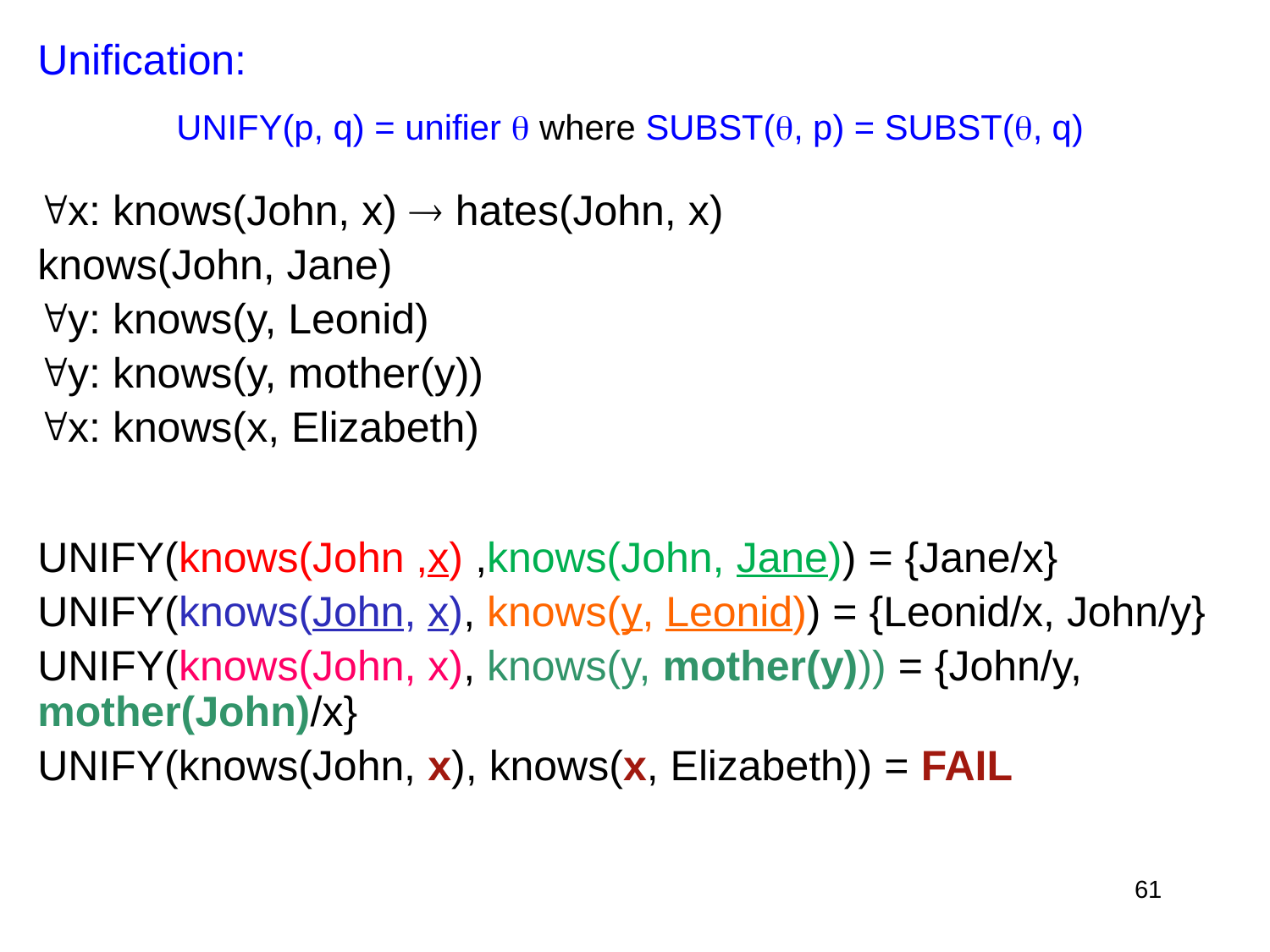

Unification:
UNIFY(p, q) = unifier θ where SUBST(θ, p) = SUBST(θ, q)

∀x: knows(John, x) → hates(John, x)
knows(John, Jane)
∀y: knows(y, Leonid)
∀y: knows(y, mother(y))
∀x: knows(x, Elizabeth)

UNIFY(knows(John ,x) ,knows(John, Jane)) = {Jane/x}
UNIFY(knows(John, x), knows(y, Leonid)) = {Leonid/x, John/y}
UNIFY(knows(John, x), knows(y, mother(y))) = {John/y, mother(John)/x}
UNIFY(knows(John, x), knows(x, Elizabeth)) = FAIL

61